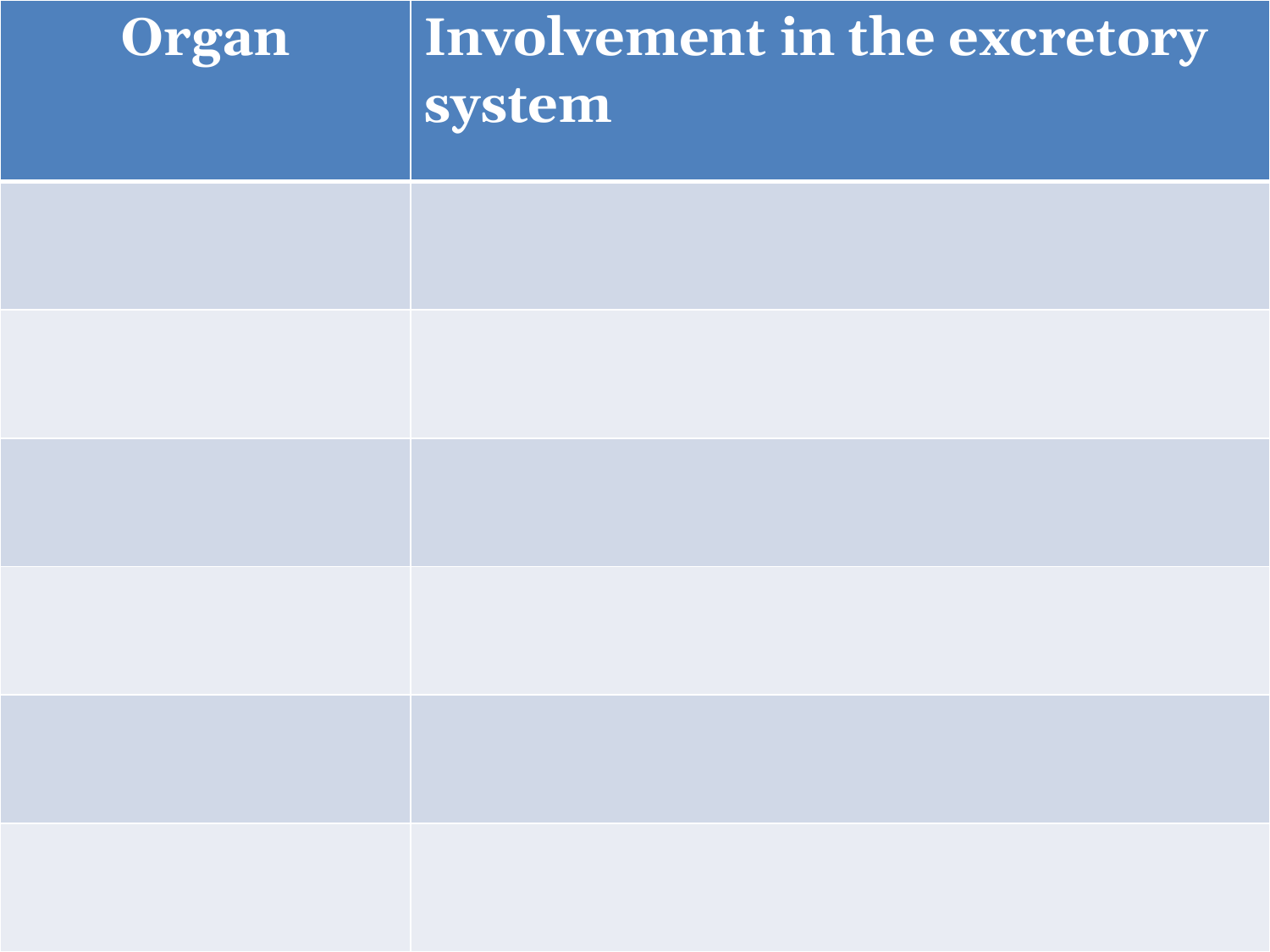

| Organ | Involvement in the excretory system |
| --- | --- |
|  |  |
|  |  |
|  |  |
|  |  |
|  |  |
|  |  |